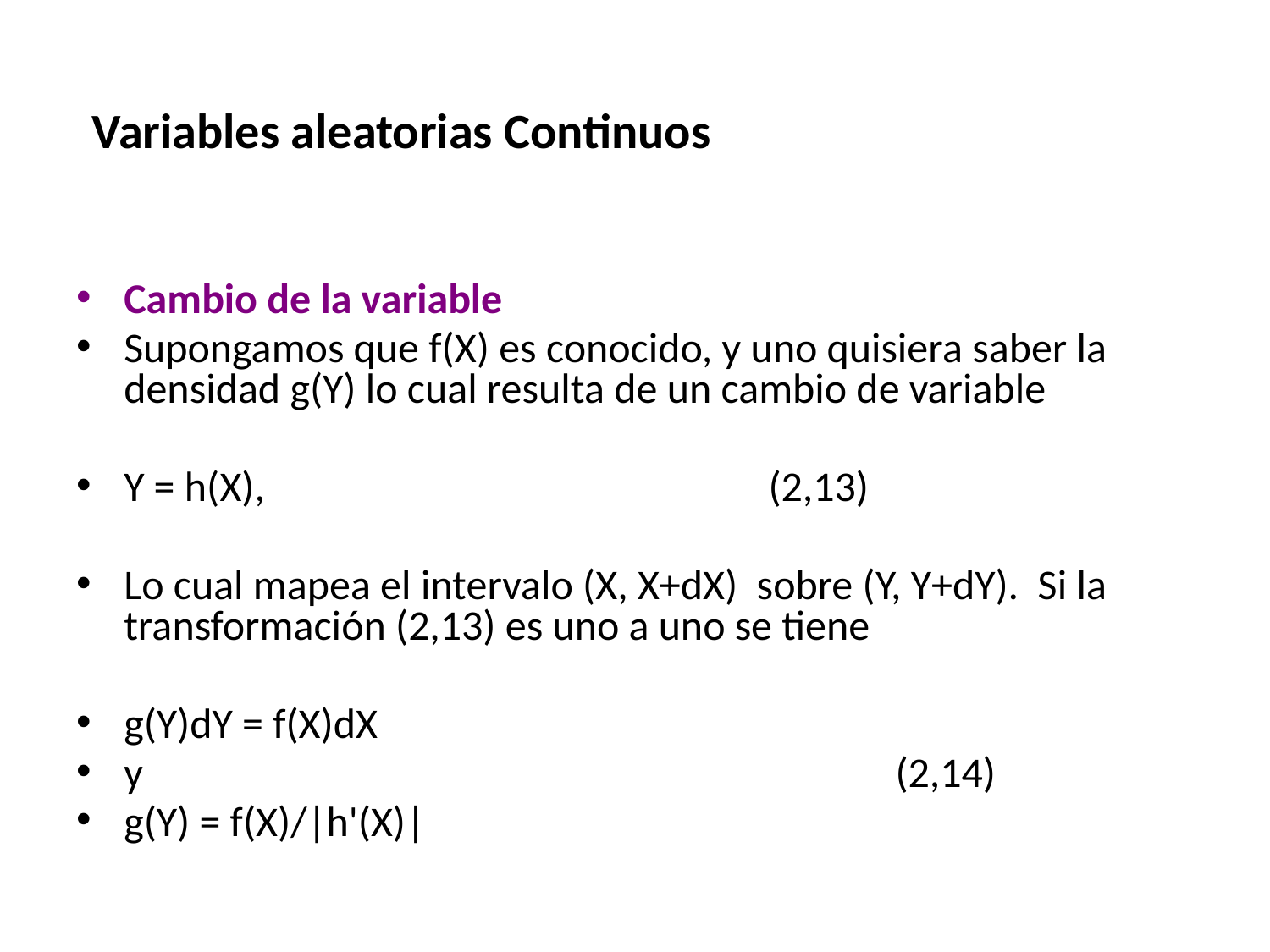

# Variables aleatorias Continuos
Cambio de la variable
Supongamos que f(X) es conocido, y uno quisiera saber la densidad g(Y) lo cual resulta de un cambio de variable

Y = h(X), 		 		 (2,13)

Lo cual mapea el intervalo (X, X+dX)  sobre (Y, Y+dY).  Si la transformación (2,13) es uno a uno se tiene

g(Y)dY = f(X)dX
y 		 		 		 (2,14)
g(Y) = f(X)/|h'(X)|